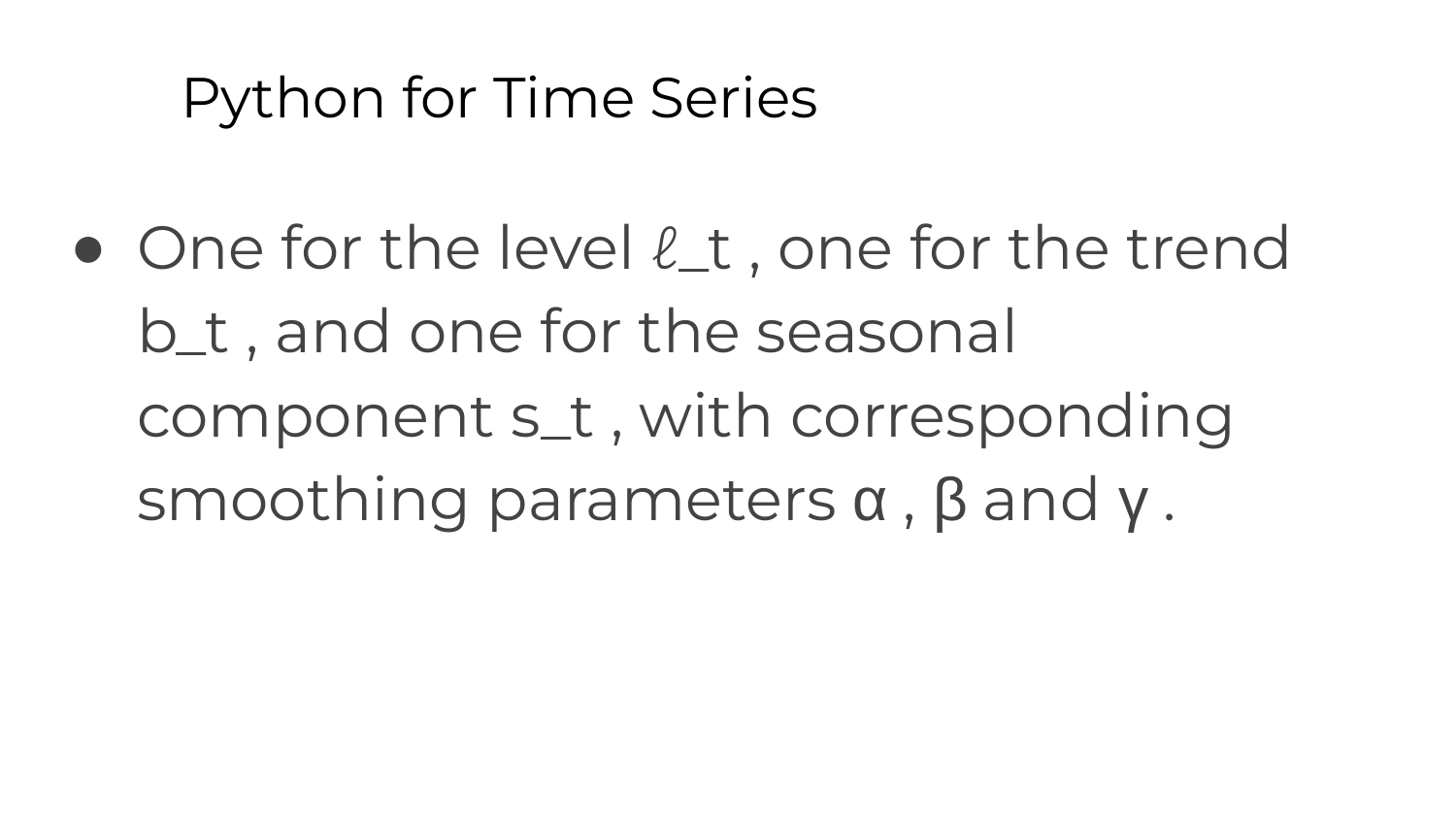

# Python for Time Series

One for the level ℓ_t , one for the trend b_t , and one for the seasonal component s_t , with corresponding smoothing parameters α , β and γ .